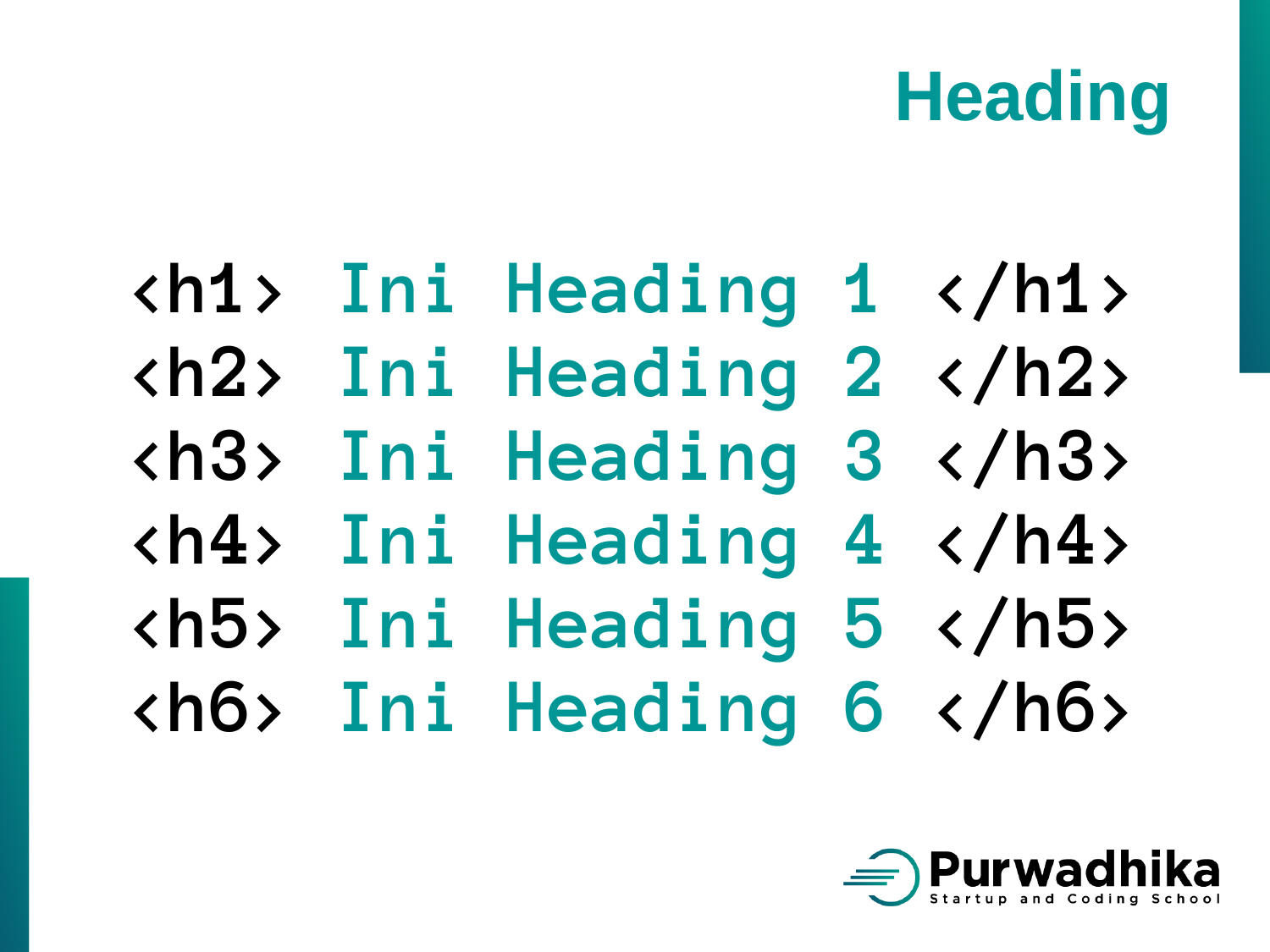

Heading

<h1> Ini Heading 1 </h1>
<h2> Ini Heading 2 </h2>
<h3> Ini Heading 3 </h3>
<h4> Ini Heading 4 </h4>
<h5> Ini Heading 5 </h5>
<h6> Ini Heading 6 </h6>